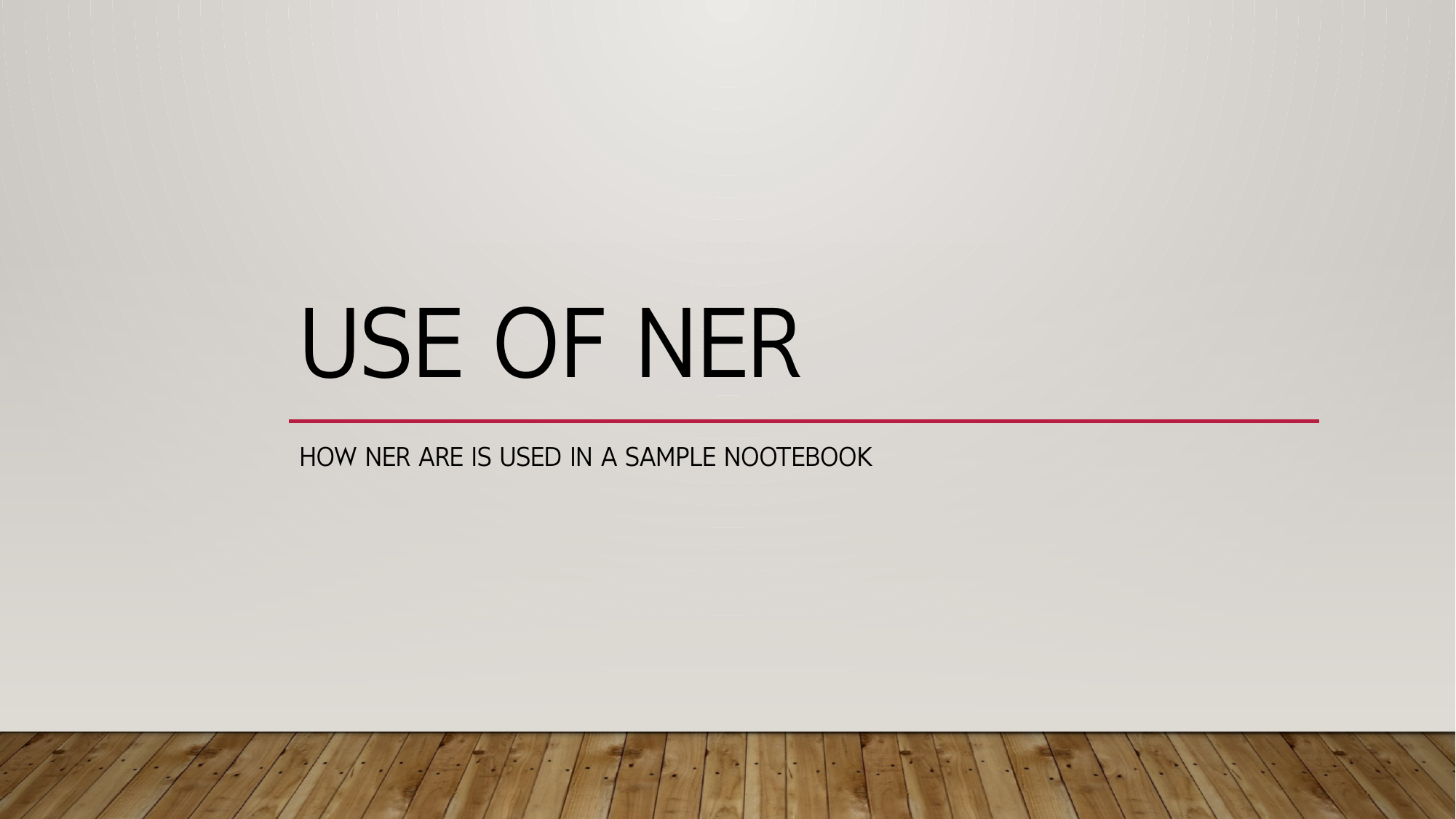

# Use of ner
how ner are is used in a sample nootebook